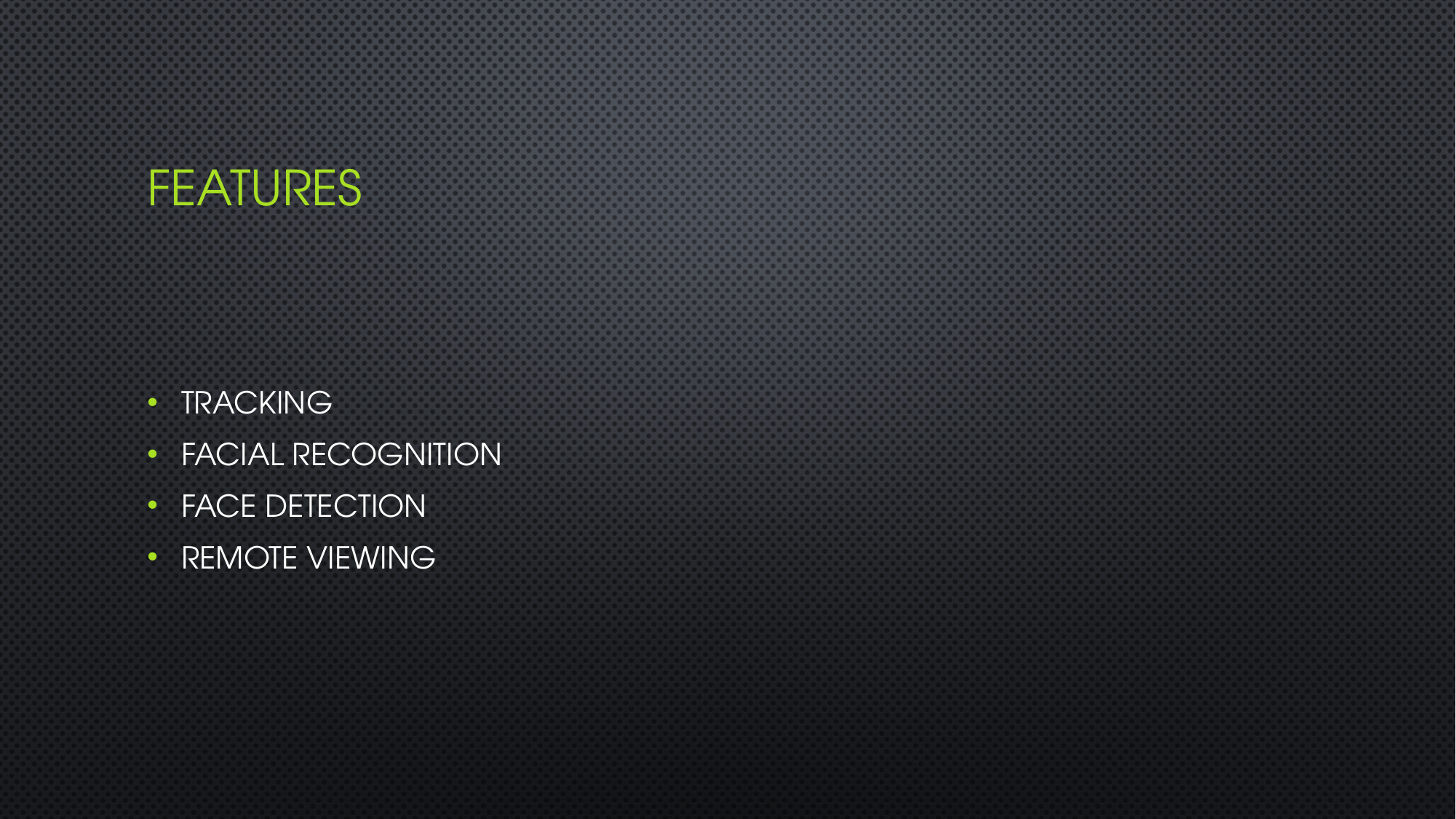

# Features
Tracking
Facial Recognition
Face detection
Remote viewing